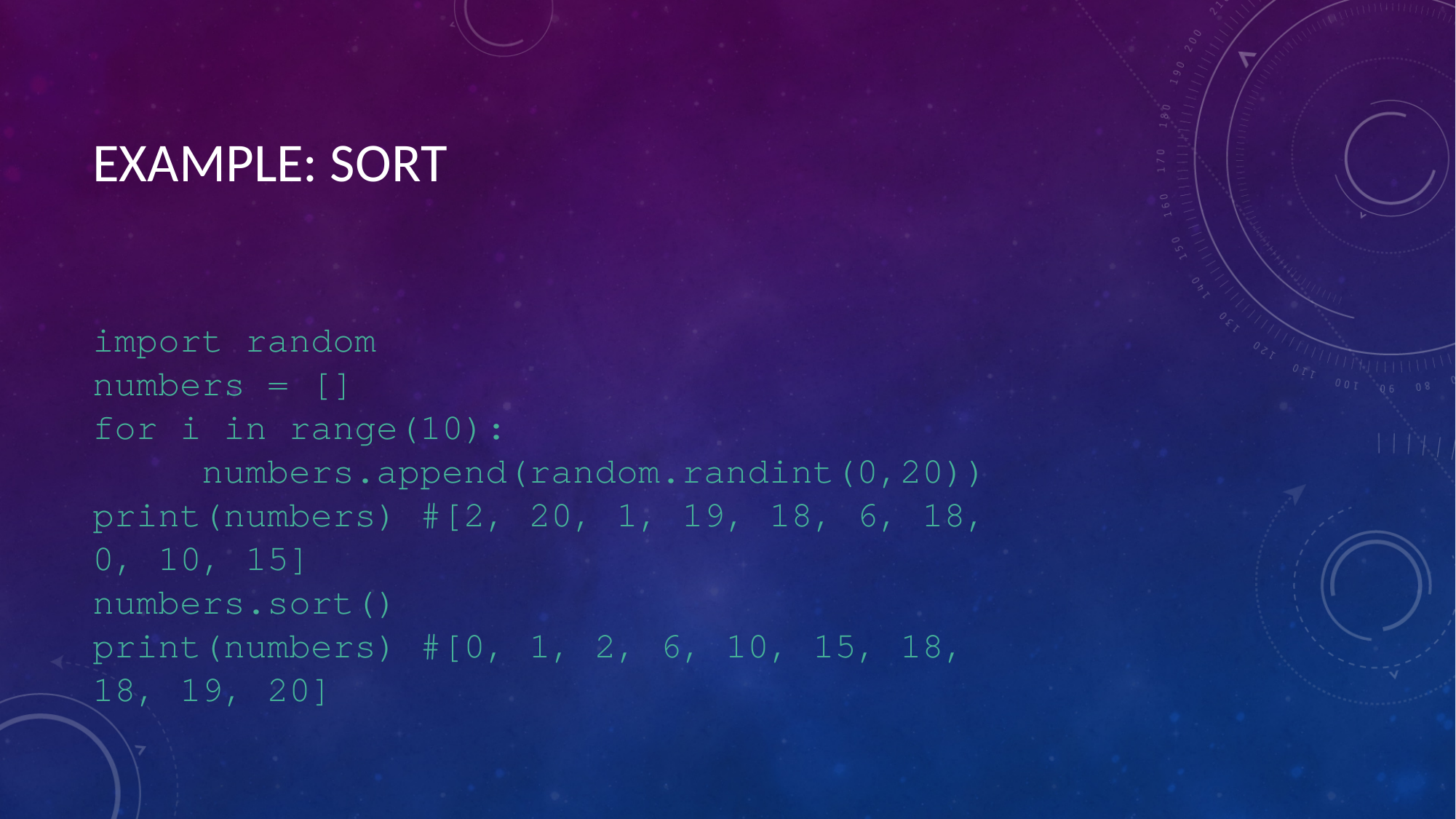

# Example: Sort
import random
numbers = []
for i in range(10):
	numbers.append(random.randint(0,20))
print(numbers) #[2, 20, 1, 19, 18, 6, 18, 0, 10, 15]
numbers.sort()
print(numbers) #[0, 1, 2, 6, 10, 15, 18, 18, 19, 20]